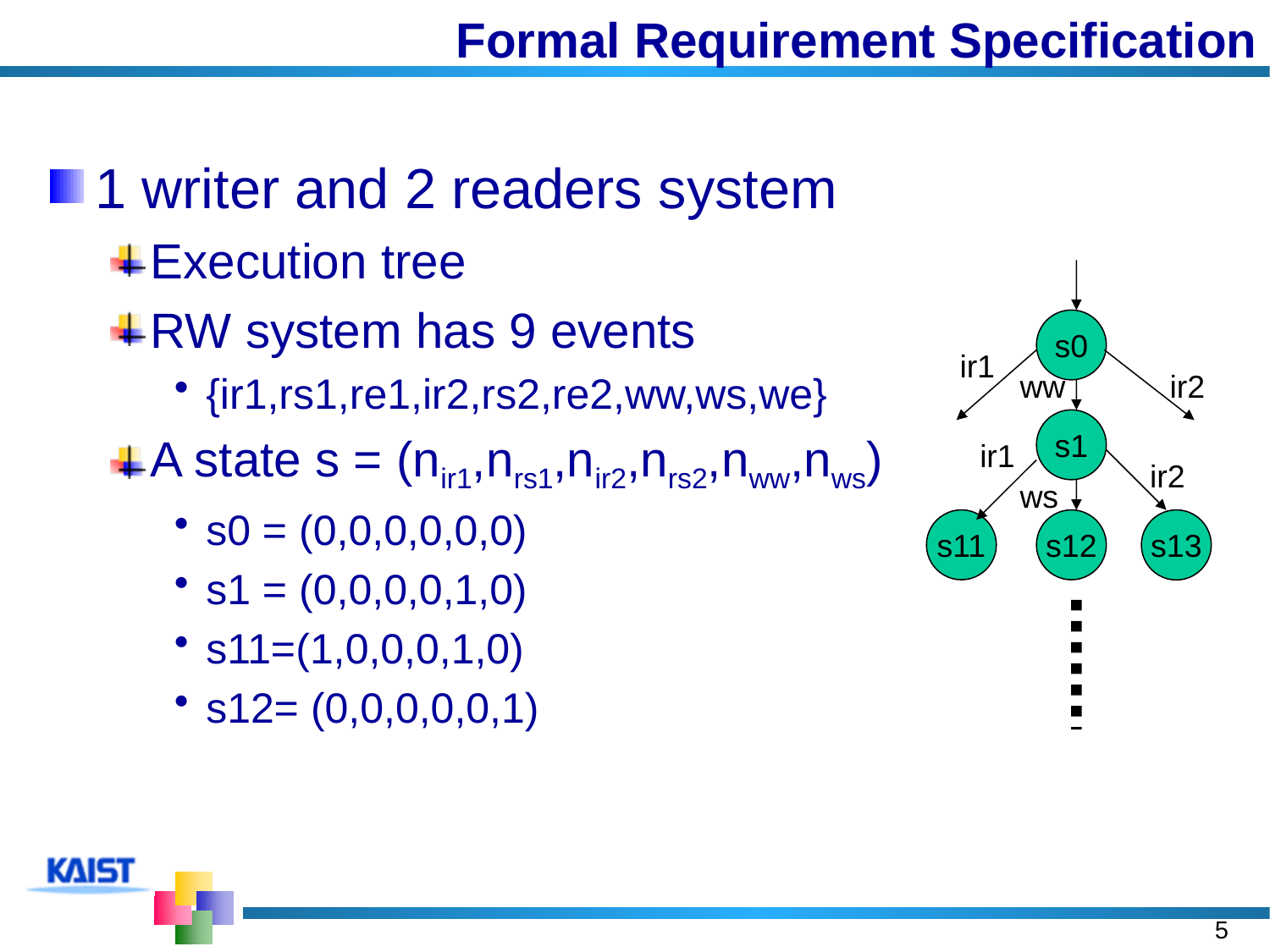

# Formal Requirement Specification
1 writer and 2 readers system
Execution tree
RW system has 9 events
{ir1,rs1,re1,ir2,rs2,re2,ww,ws,we}
A state s = (nir1,nrs1,nir2,nrs2,nww,nws)
s0 = (0,0,0,0,0,0)
s1 = (0,0,0,0,1,0)
s11=(1,0,0,0,1,0)
s12= (0,0,0,0,0,1)

s0
ir1

ww
ir2

s1
ir1

ir2

ws

s11
s12
s13

5